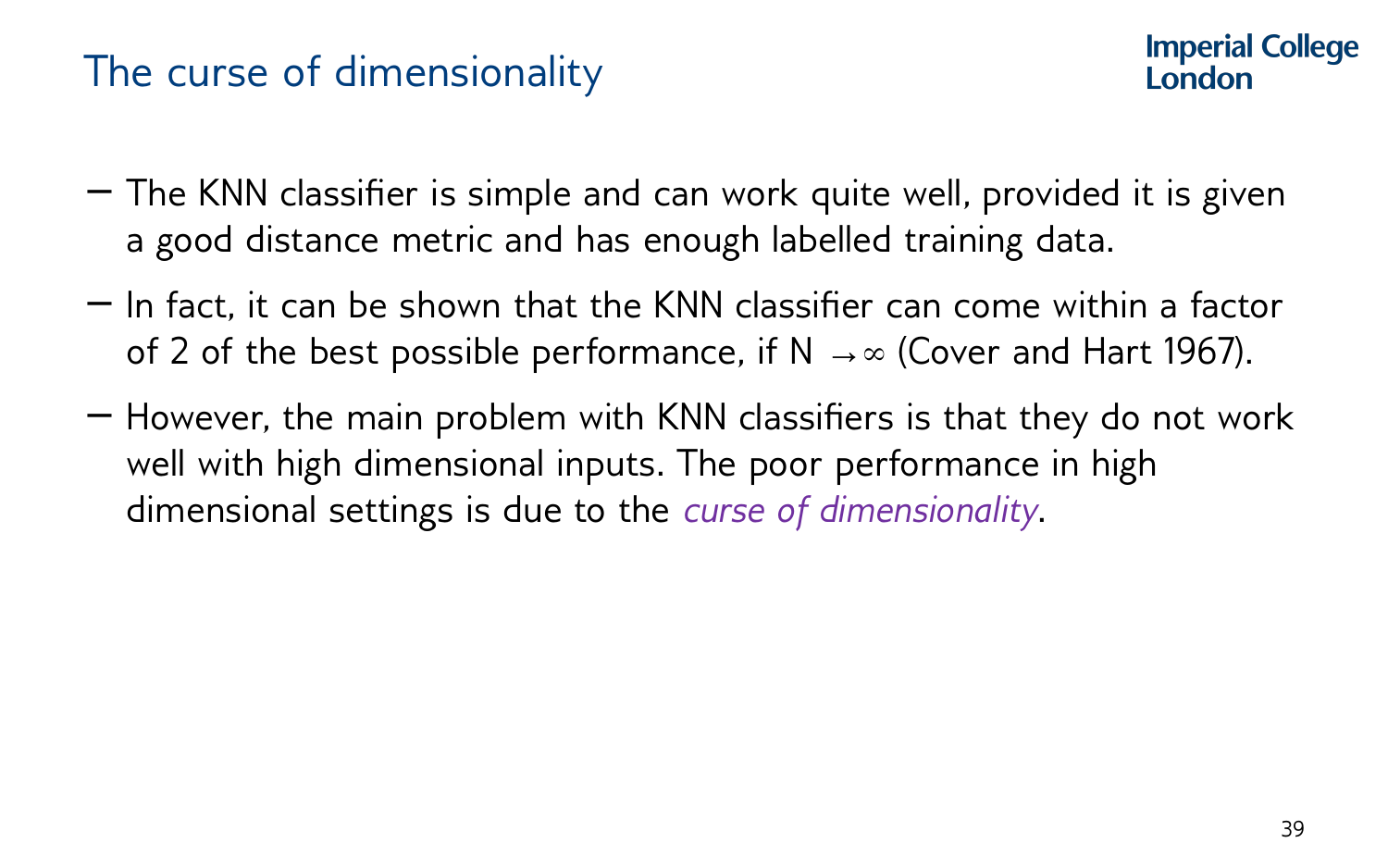

# The curse of dimensionality
The KNN classifier is simple and can work quite well, provided it is given a good distance metric and has enough labelled training data.
In fact, it can be shown that the KNN classifier can come within a factor of 2 of the best possible performance, if N →∞ (Cover and Hart 1967).
However, the main problem with KNN classifiers is that they do not work well with high dimensional inputs. The poor performance in high dimensional settings is due to the curse of dimensionality.

39